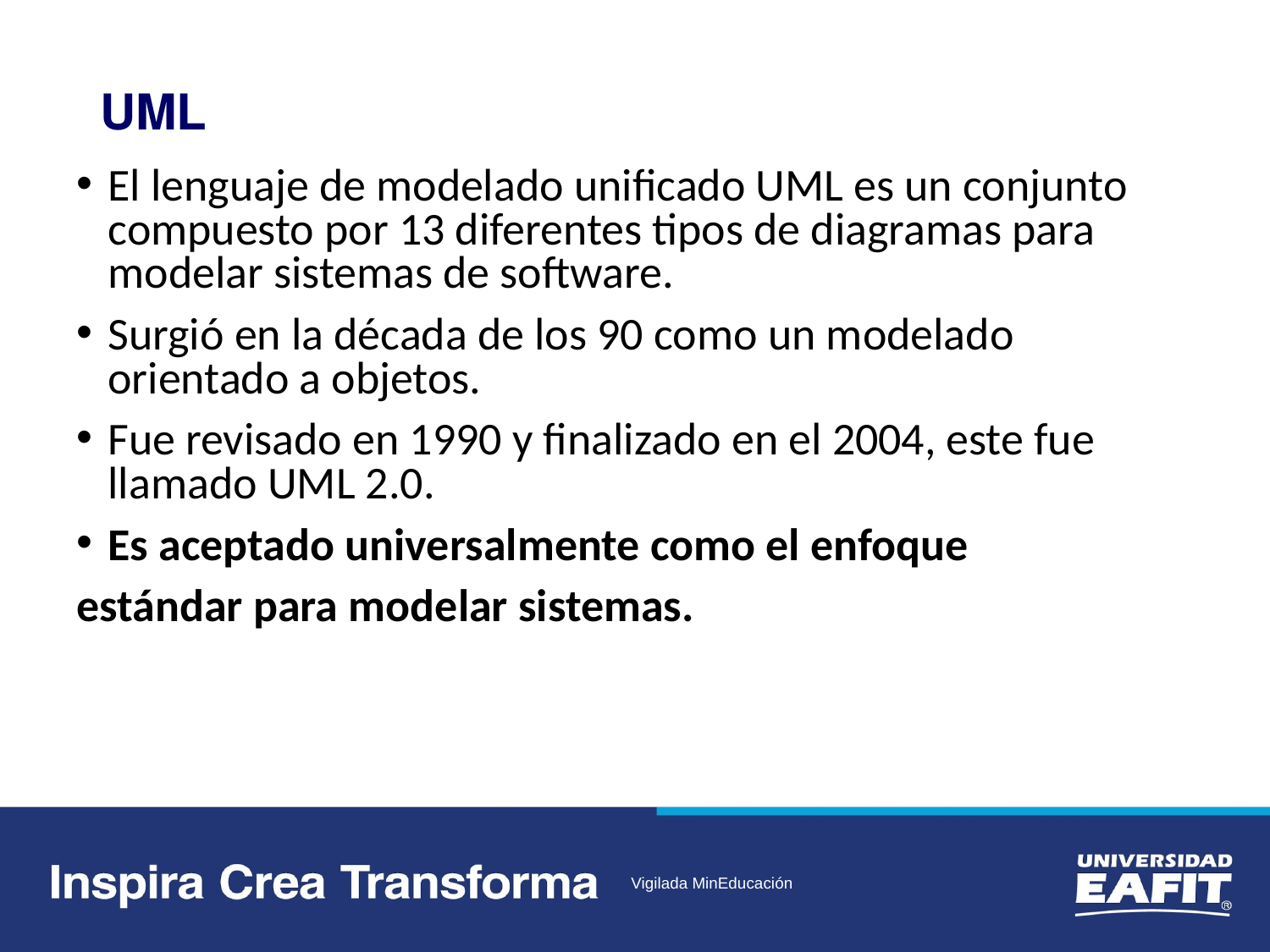

# UML
El lenguaje de modelado unificado UML es un conjunto compuesto por 13 diferentes tipos de diagramas para modelar sistemas de software.
Surgió en la década de los 90 como un modelado orientado a objetos.
Fue revisado en 1990 y finalizado en el 2004, este fue llamado UML 2.0.
Es aceptado universalmente como el enfoque
estándar para modelar sistemas.